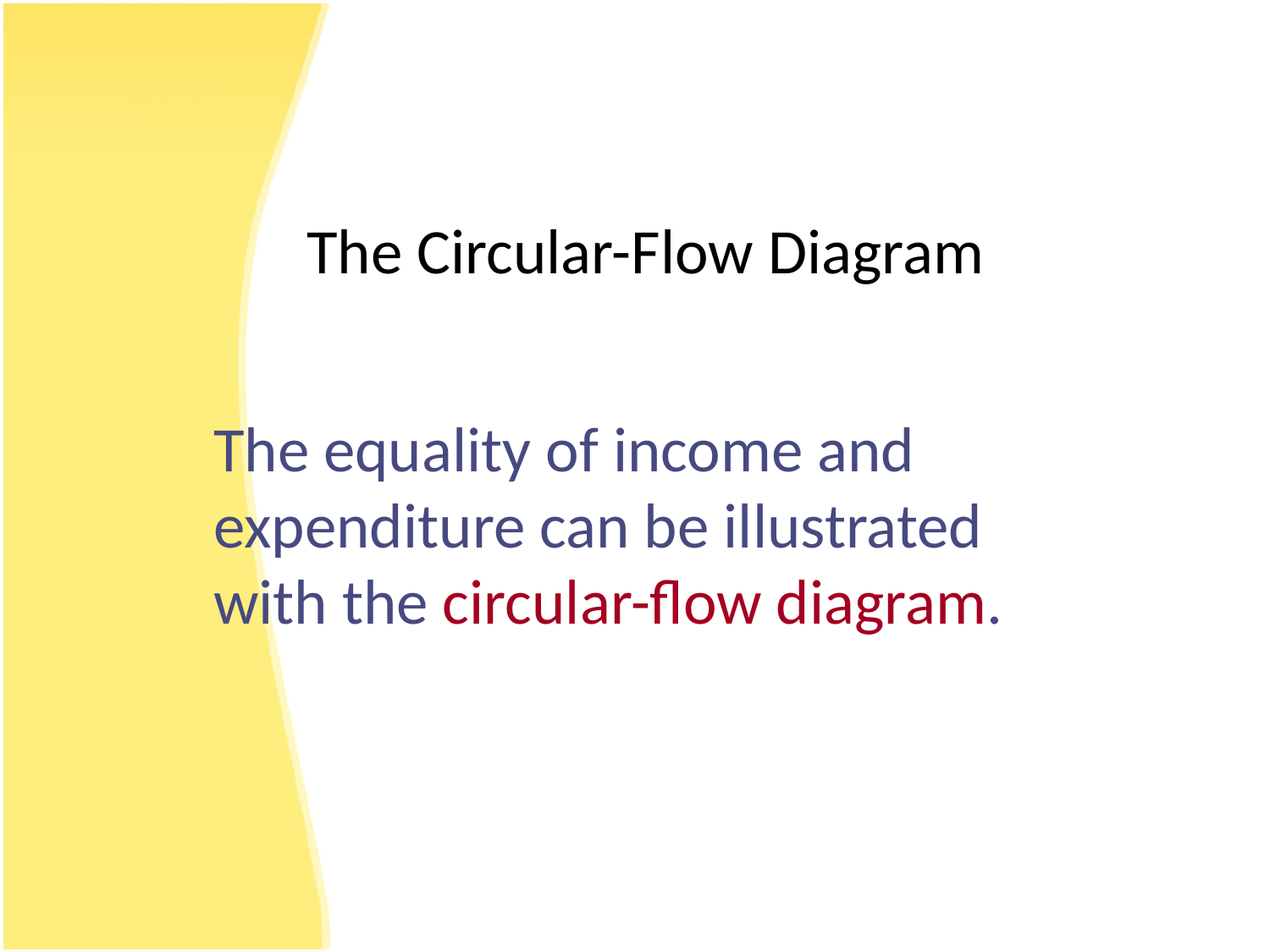

# The Circular-Flow Diagram
The equality of income and expenditure can be illustrated with the circular-flow diagram.